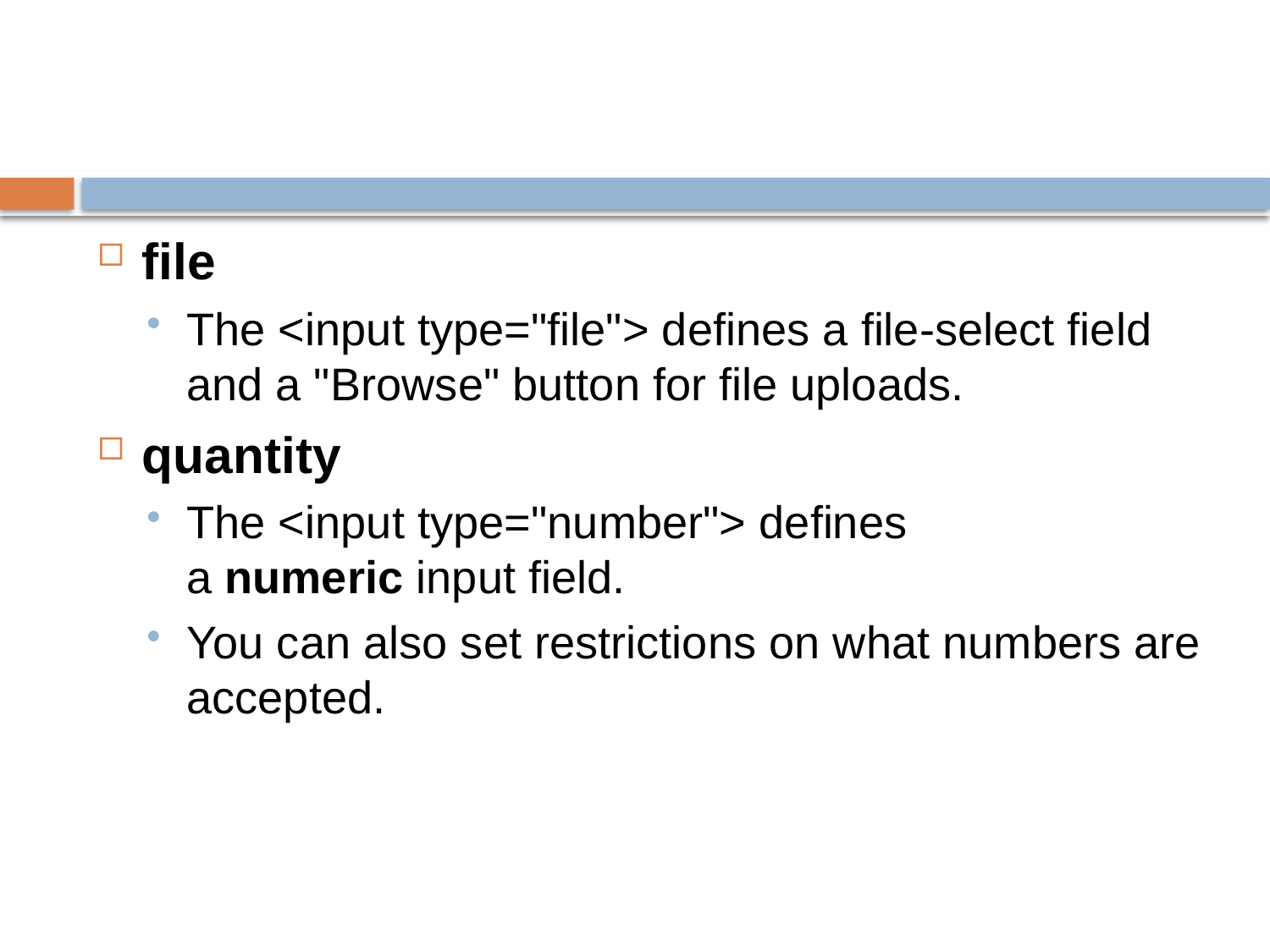

file
The <input type="file"> defines a file-select field and a "Browse" button for file uploads.
quantity
The <input type="number"> defines a numeric input field.
You can also set restrictions on what numbers are accepted.